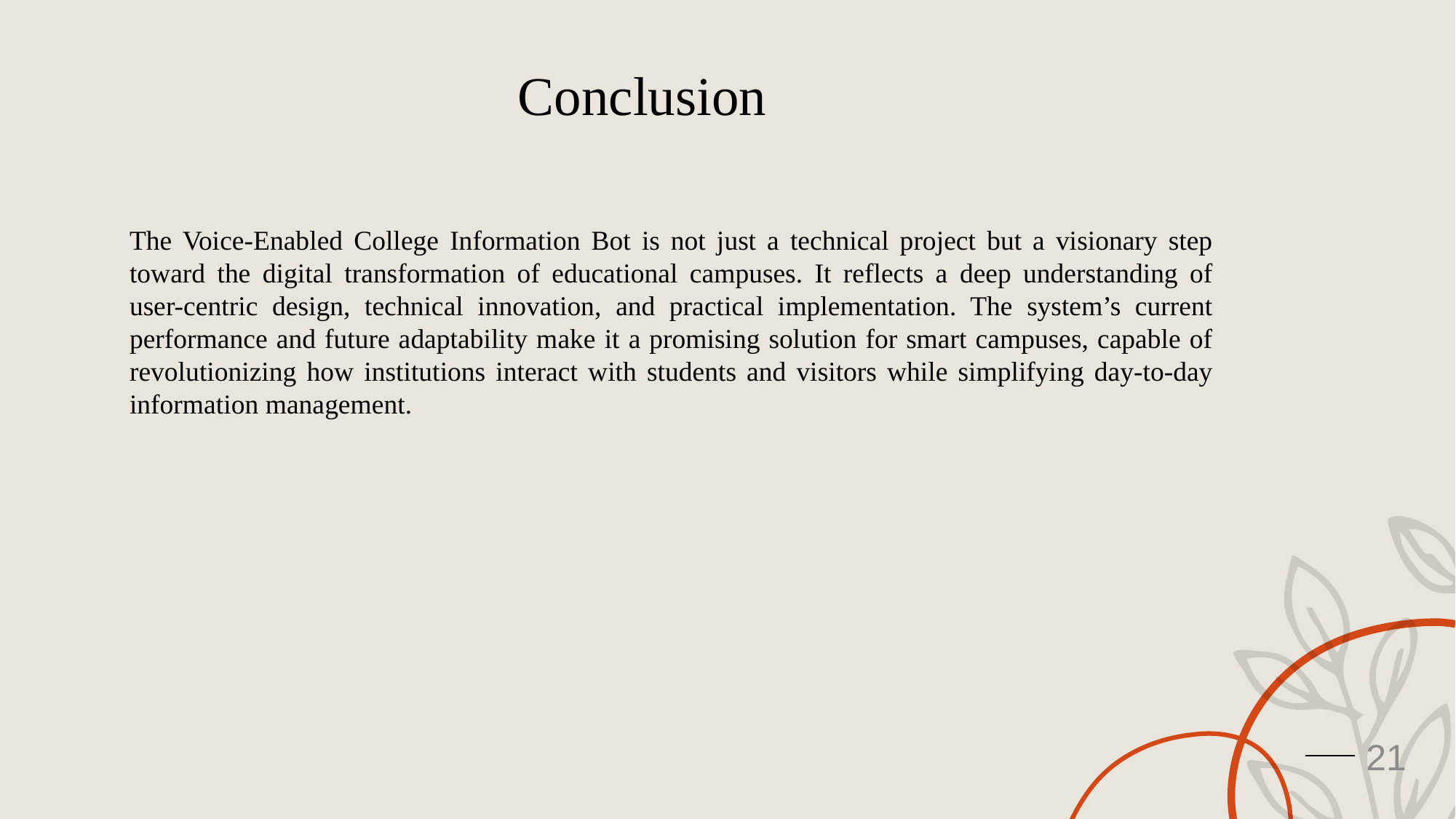

Conclusion
The Voice-Enabled College Information Bot is not just a technical project but a visionary step toward the digital transformation of educational campuses. It reflects a deep understanding of user-centric design, technical innovation, and practical implementation. The system’s current performance and future adaptability make it a promising solution for smart campuses, capable of revolutionizing how institutions interact with students and visitors while simplifying day-to-day information management.
21